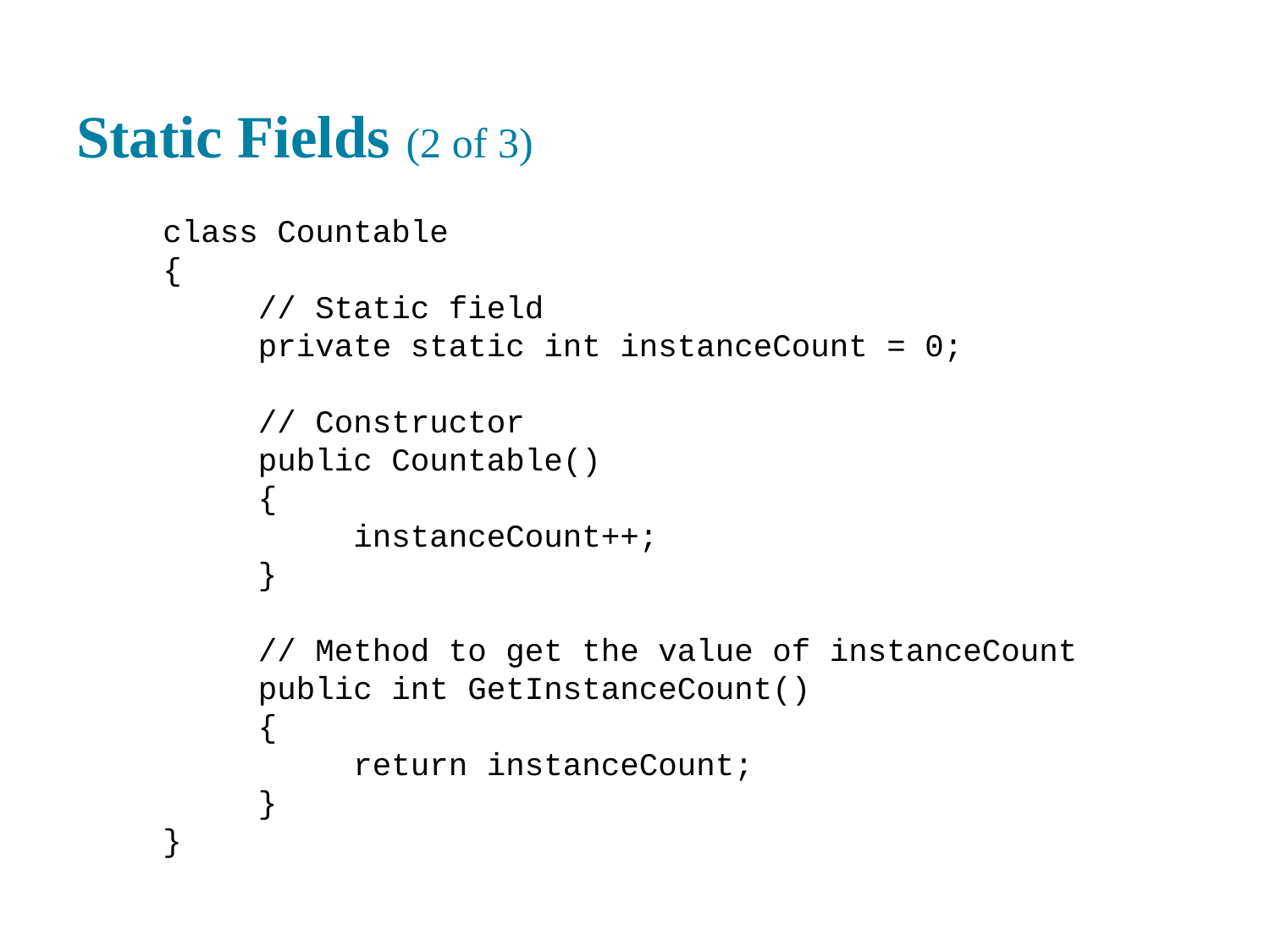

# Static Fields (2 of 3)
class Countable
{
     // Static field
     private static int instanceCount = 0;

     // Constructor
     public Countable()
     {
          instanceCount++;
     }

     // Method to get the value of instanceCount
     public int GetInstanceCount()
     {
          return instanceCount;
     }
}